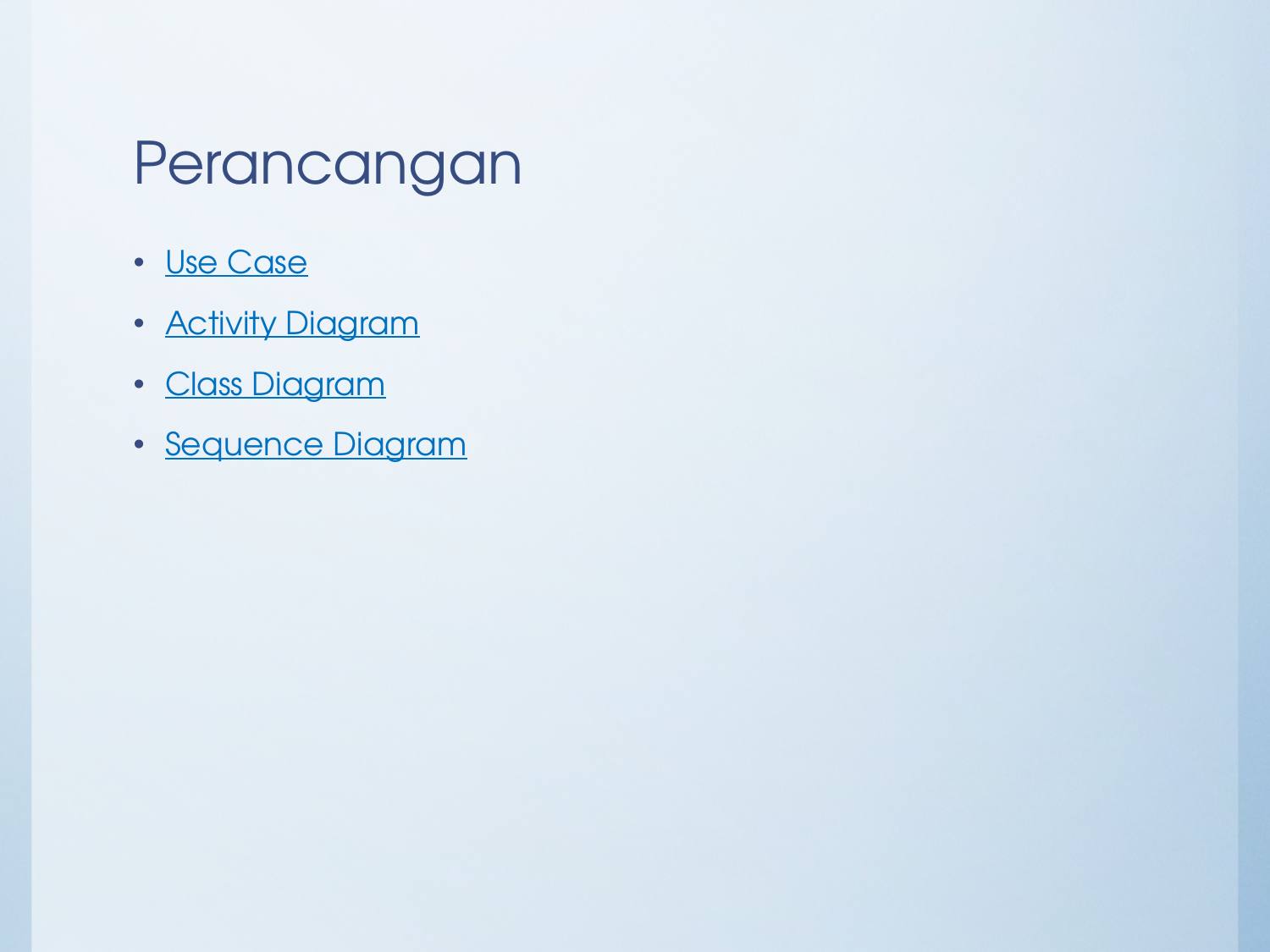

# Perancangan
Use Case
Activity Diagram
Class Diagram
Sequence Diagram